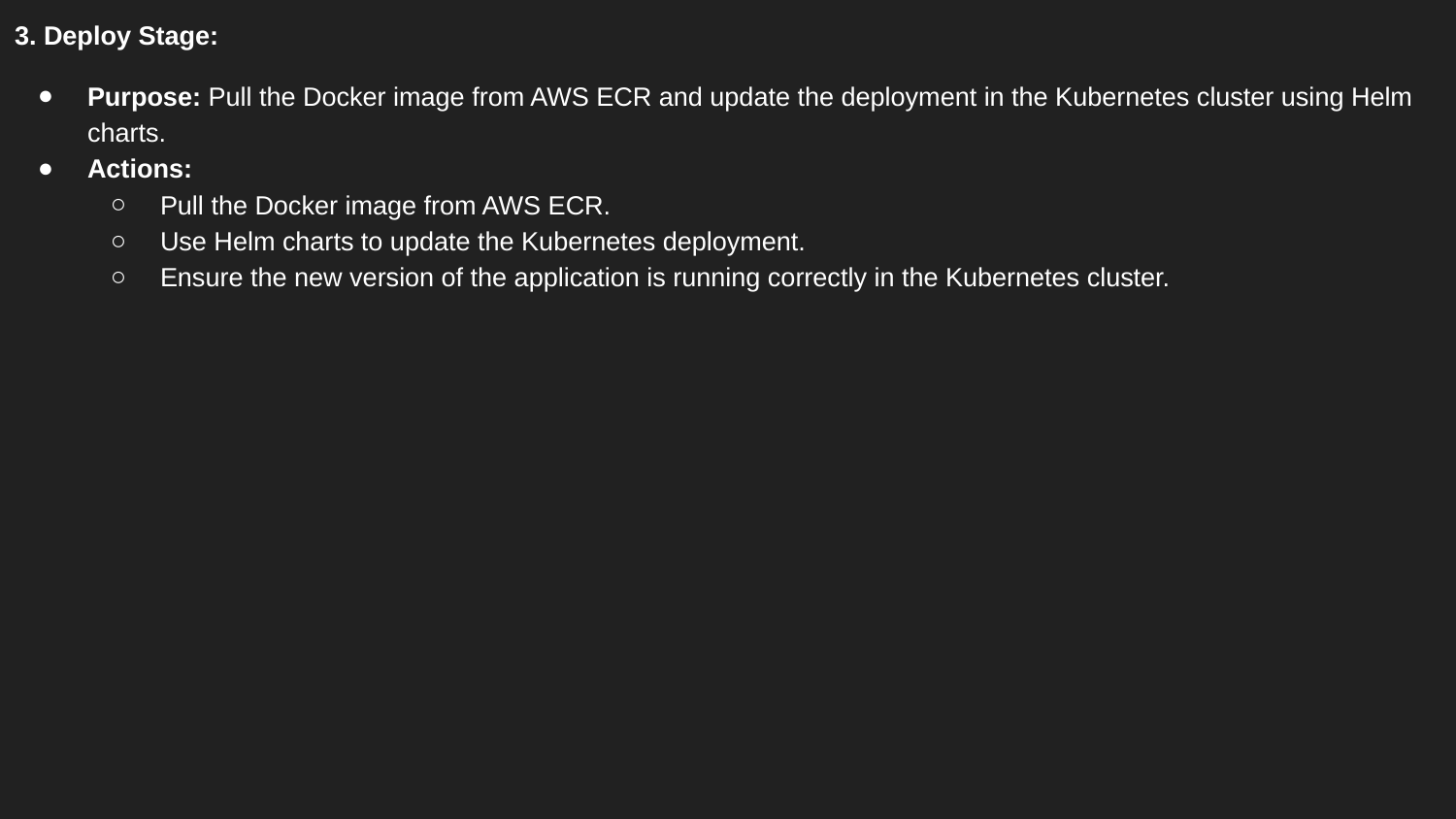

3. Deploy Stage:
Purpose: Pull the Docker image from AWS ECR and update the deployment in the Kubernetes cluster using Helm charts.
Actions:
Pull the Docker image from AWS ECR.
Use Helm charts to update the Kubernetes deployment.
Ensure the new version of the application is running correctly in the Kubernetes cluster.